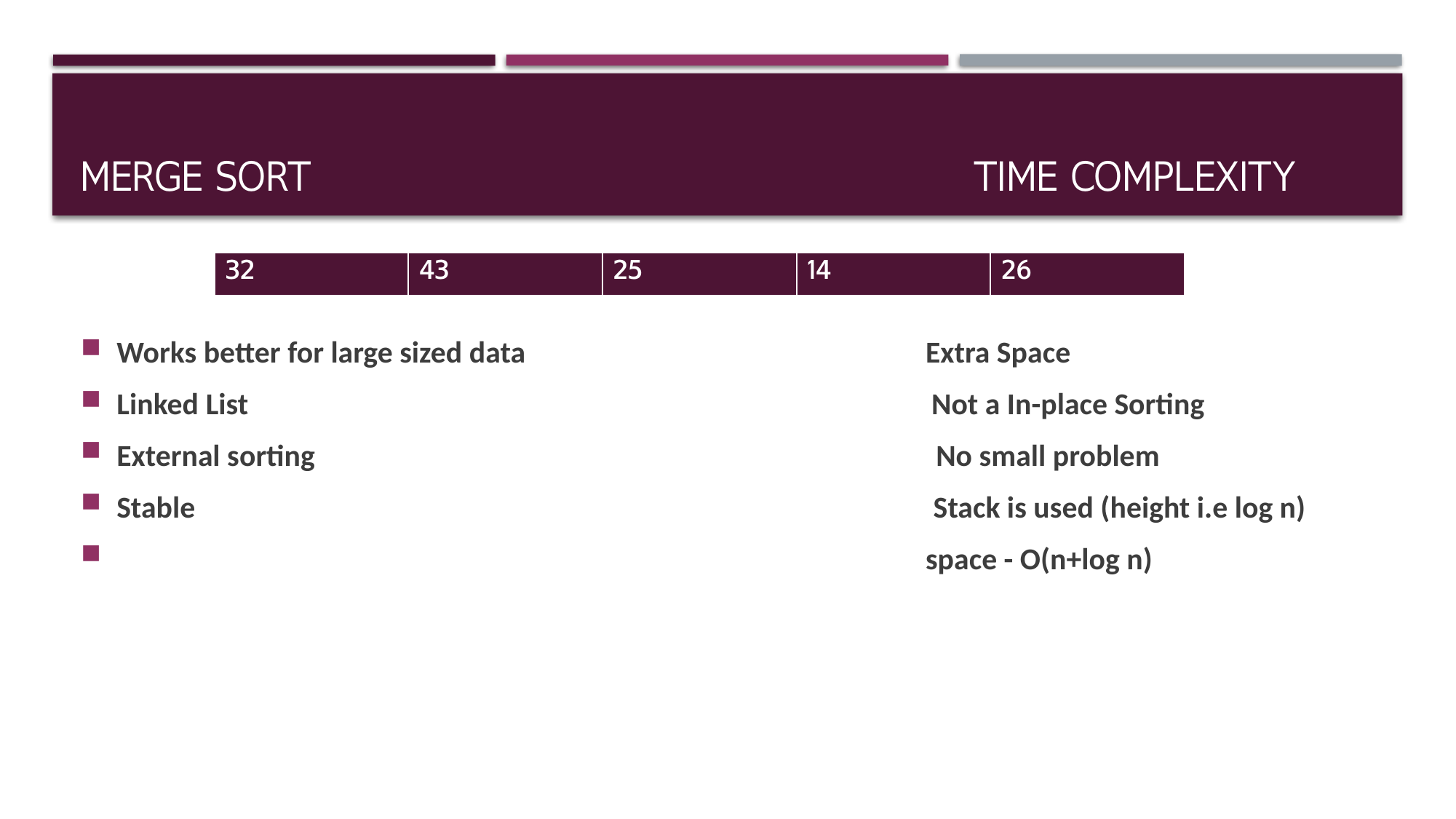

# Merge sort                                                    Time Complexity
| 32 | 43 | 25 | 14 | 26 |
| --- | --- | --- | --- | --- |
Works better for large sized data                                                          Extra Space
Linked List                                                                                                   Not a In-place Sorting
External sorting                                                                                          No small problem
Stable                                                                                                           Stack is used (height i.e log n)
                                                                                                                     space - O(n+log n)